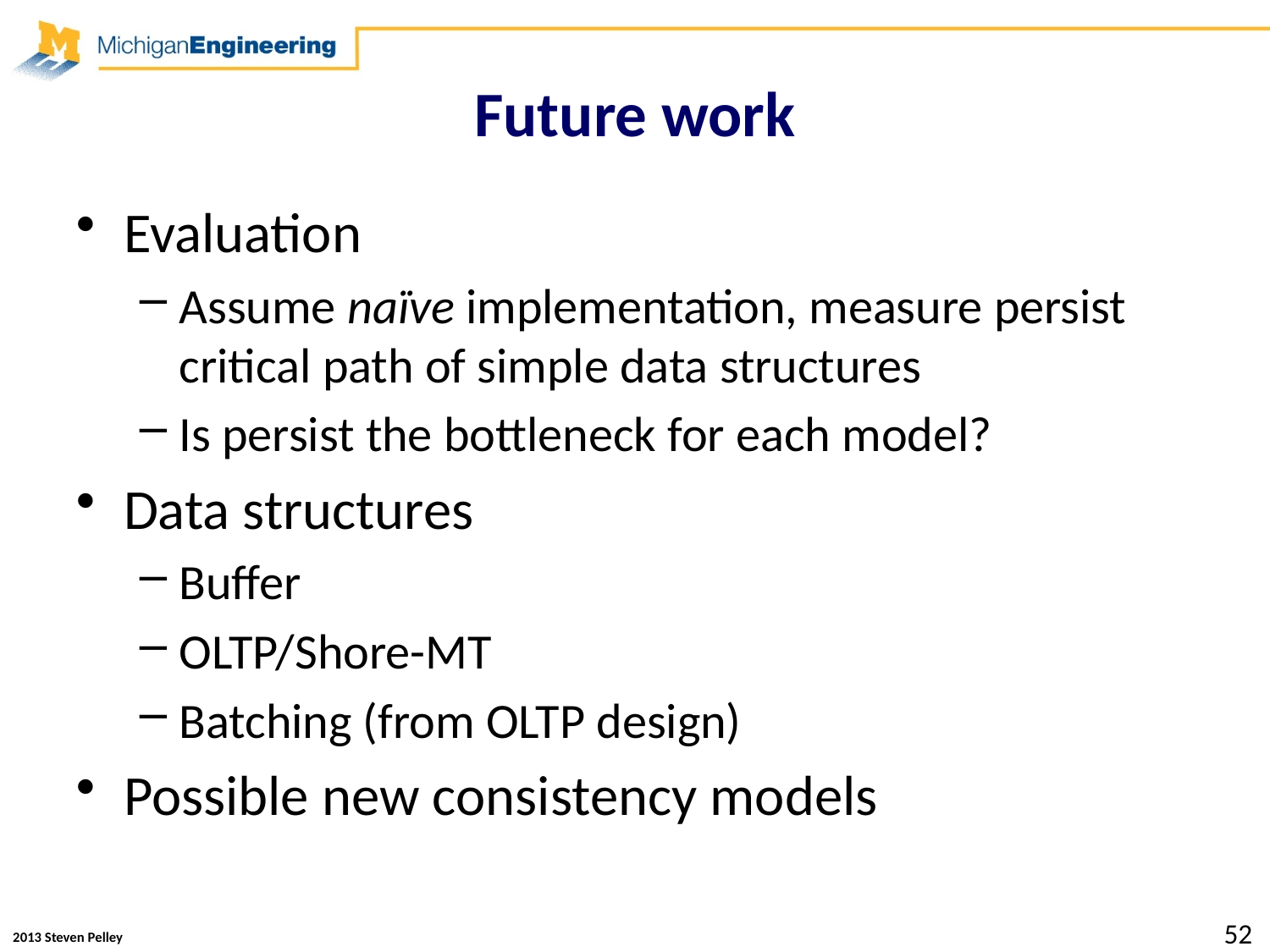

# Future work
Evaluation
Assume naïve implementation, measure persist critical path of simple data structures
Is persist the bottleneck for each model?
Data structures
Buffer
OLTP/Shore-MT
Batching (from OLTP design)
Possible new consistency models
52